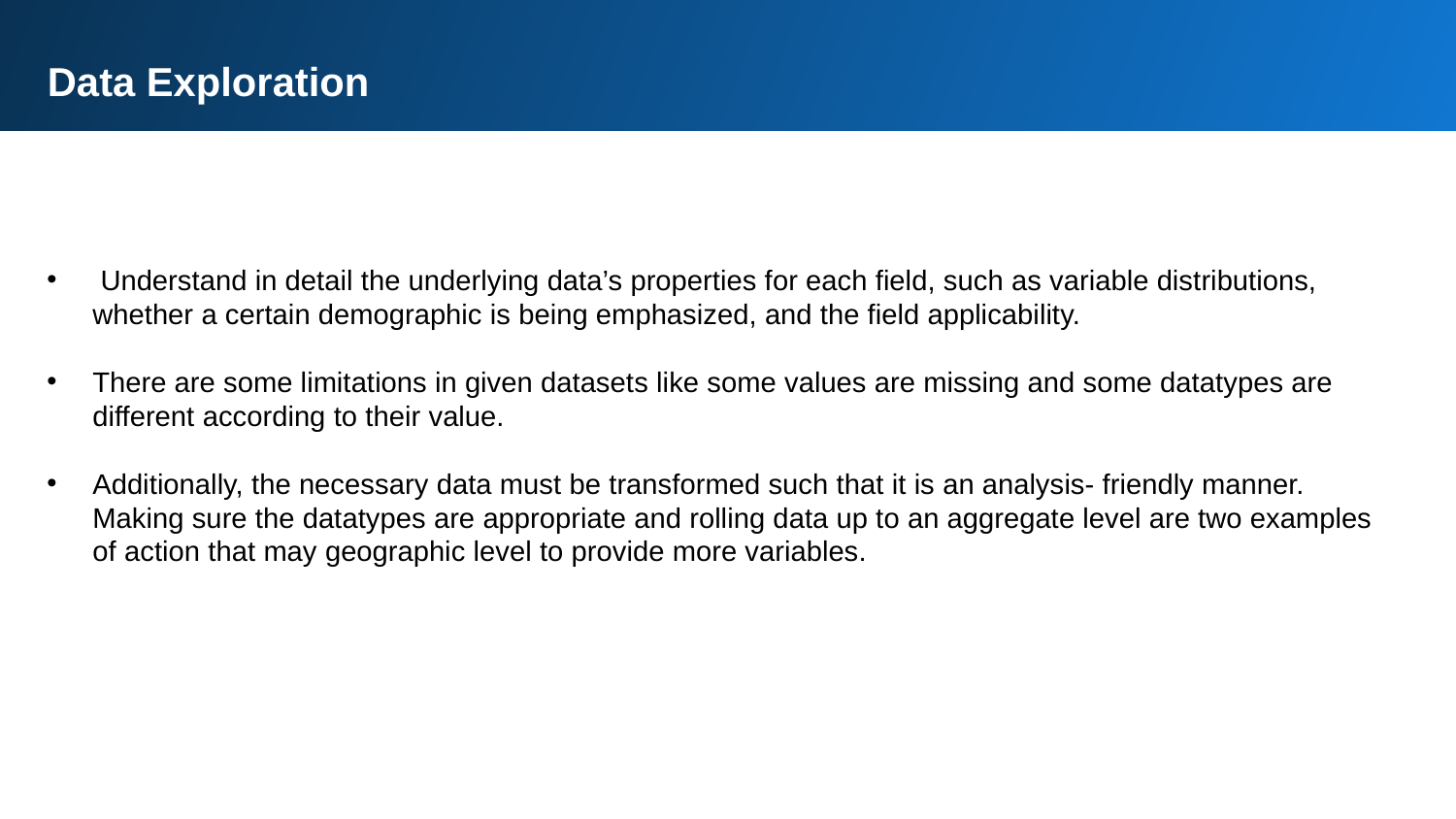

Data Exploration

 Understand in detail the underlying data’s properties for each field, such as variable distributions, whether a certain demographic is being emphasized, and the field applicability.

There are some limitations in given datasets like some values are missing and some datatypes are different according to their value.

Additionally, the necessary data must be transformed such that it is an analysis- friendly manner. Making sure the datatypes are appropriate and rolling data up to an aggregate level are two examples of action that may geographic level to provide more variables.